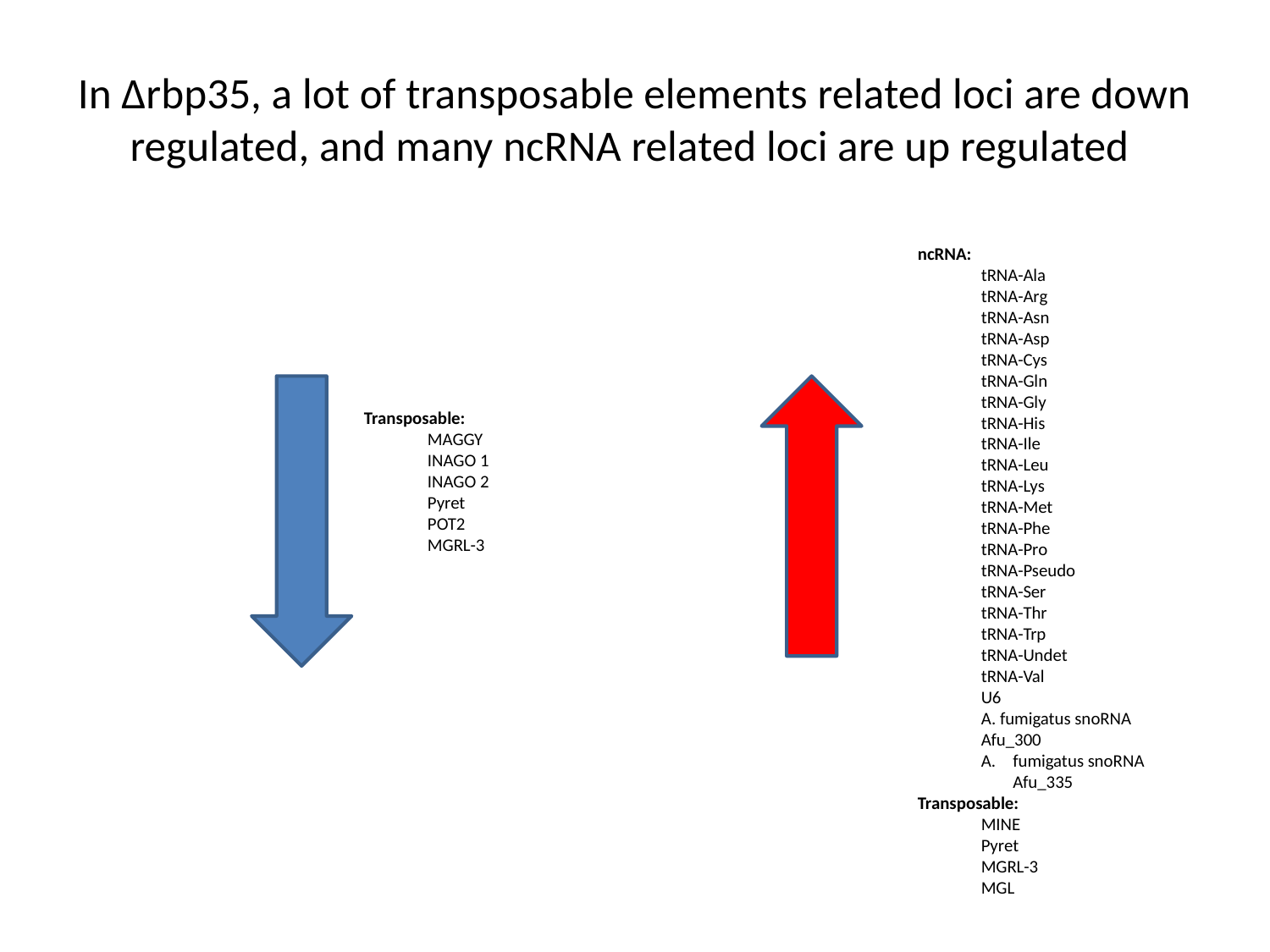

# In ∆rbp35, a lot of transposable elements related loci are down regulated, and many ncRNA related loci are up regulated
ncRNA:
tRNA-Ala
tRNA-Arg
tRNA-Asn
tRNA-Asp
tRNA-Cys
tRNA-Gln
tRNA-Gly
tRNA-His
tRNA-Ile
tRNA-Leu
tRNA-Lys
tRNA-Met
tRNA-Phe
tRNA-Pro
tRNA-Pseudo
tRNA-Ser
tRNA-Thr
tRNA-Trp
tRNA-Undet
tRNA-Val
U6
A. fumigatus snoRNA Afu_300
fumigatus snoRNA Afu_335
Transposable:
MINE
Pyret
MGRL-3
MGL

Transposable:
MAGGY
INAGO 1
INAGO 2
Pyret
POT2
MGRL-3